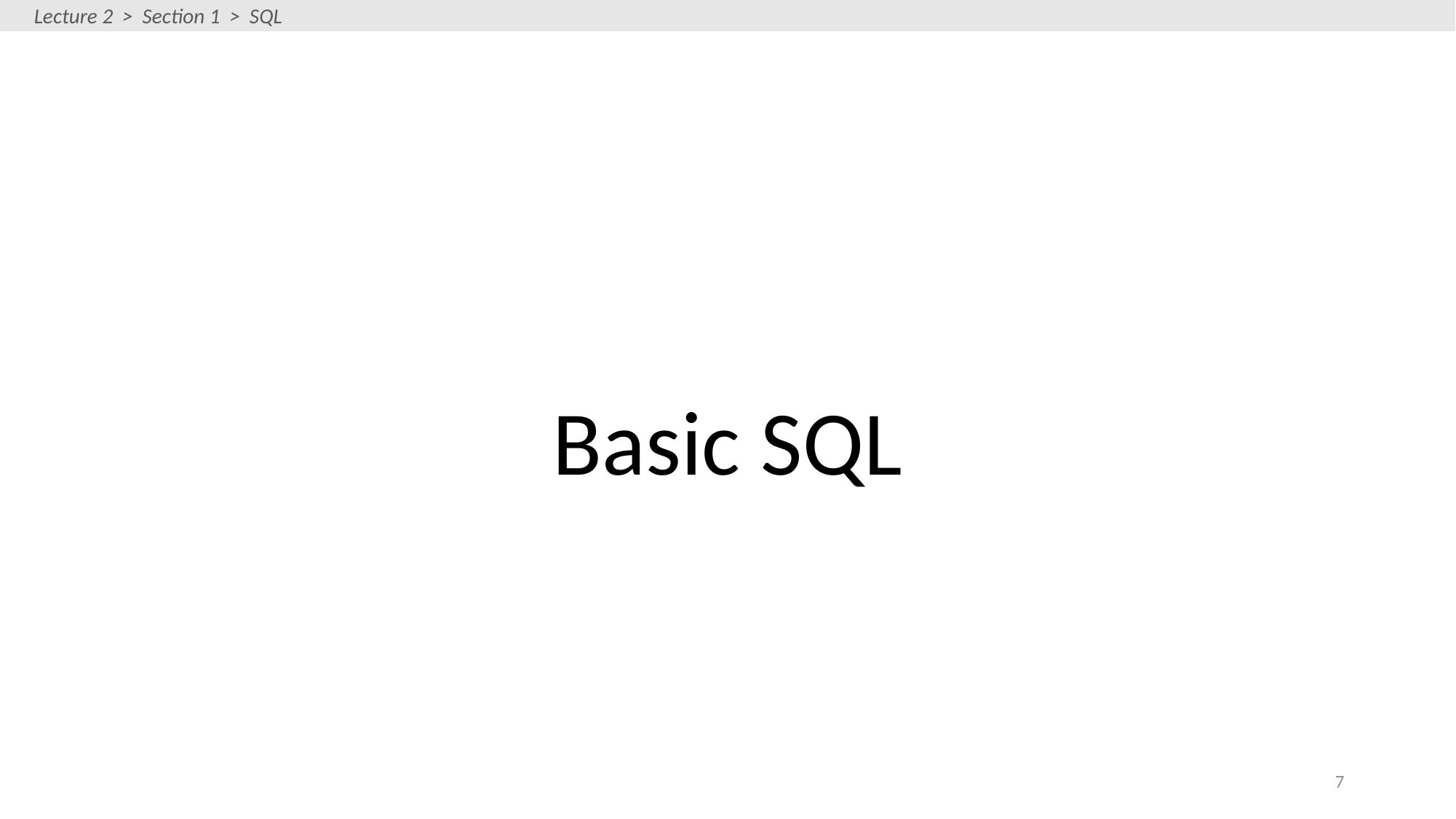

Lecture 2  >  Section 1  >  SQL
# Basic SQL
7